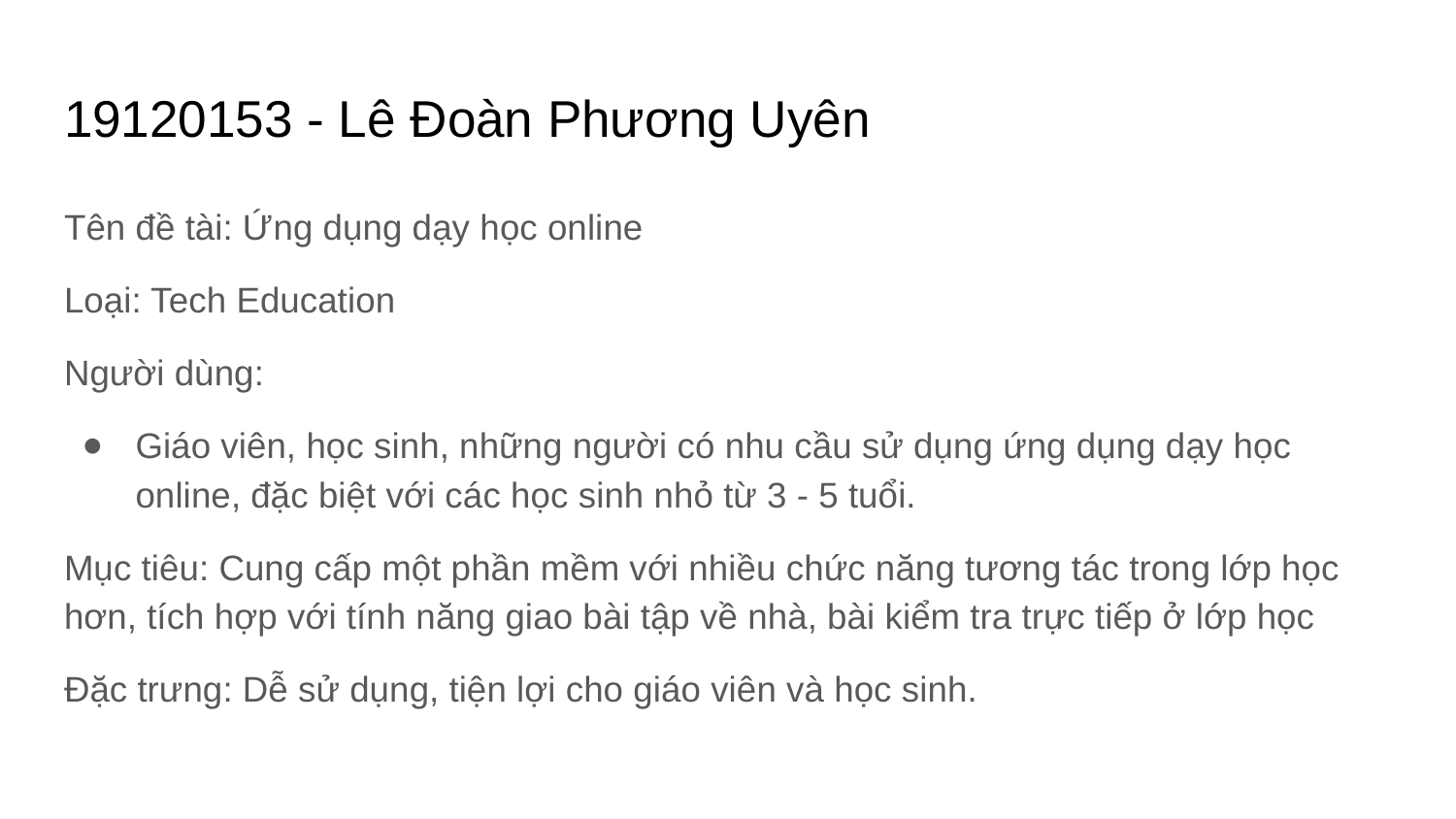

# 19120153 - Lê Đoàn Phương Uyên
Tên đề tài: Ứng dụng dạy học online
Loại: Tech Education
Người dùng:
Giáo viên, học sinh, những người có nhu cầu sử dụng ứng dụng dạy học online, đặc biệt với các học sinh nhỏ từ 3 - 5 tuổi.
Mục tiêu: Cung cấp một phần mềm với nhiều chức năng tương tác trong lớp học hơn, tích hợp với tính năng giao bài tập về nhà, bài kiểm tra trực tiếp ở lớp học
Đặc trưng: Dễ sử dụng, tiện lợi cho giáo viên và học sinh.